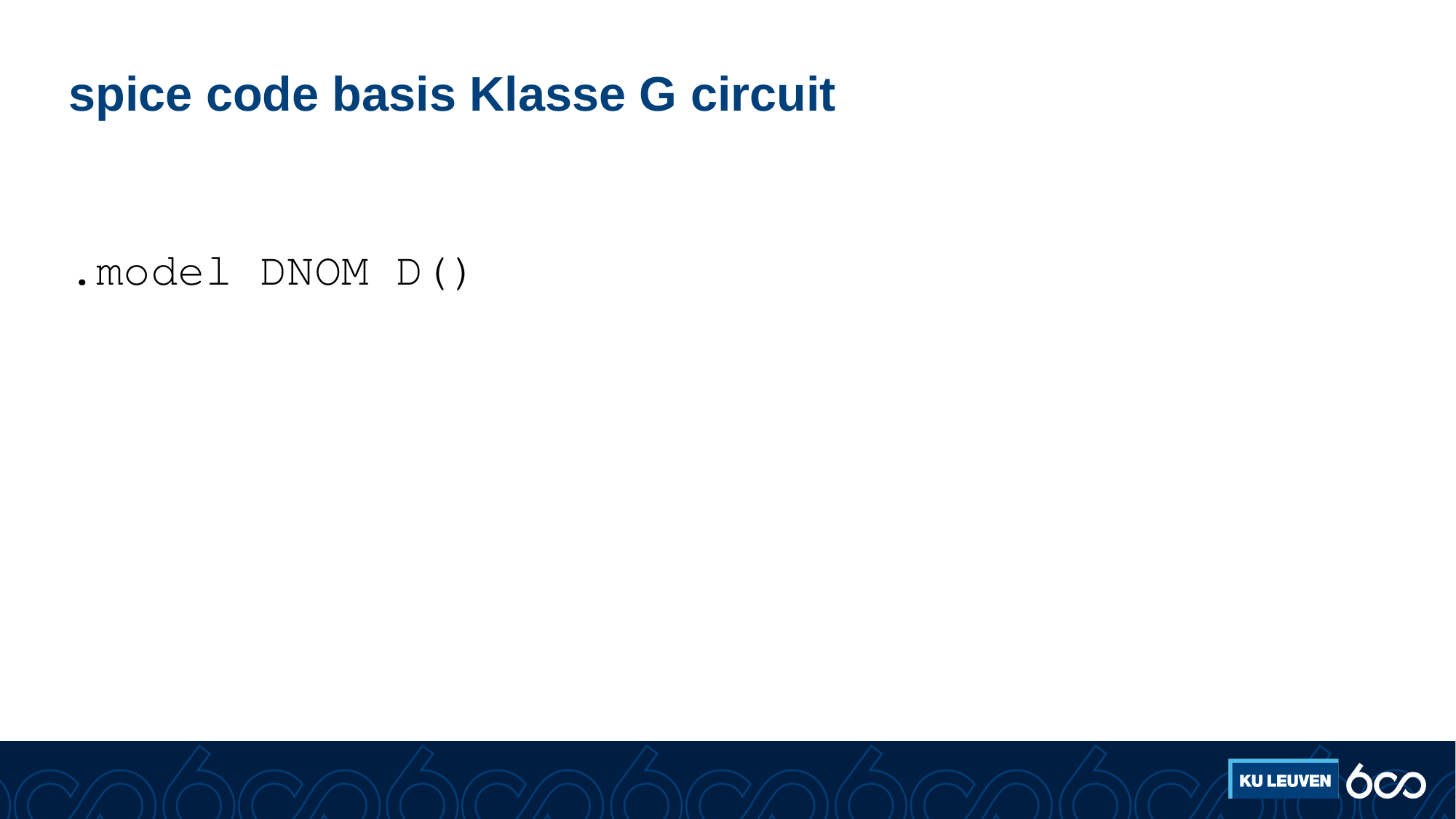

# spice code basis Klasse G circuit
.model DNOM D()